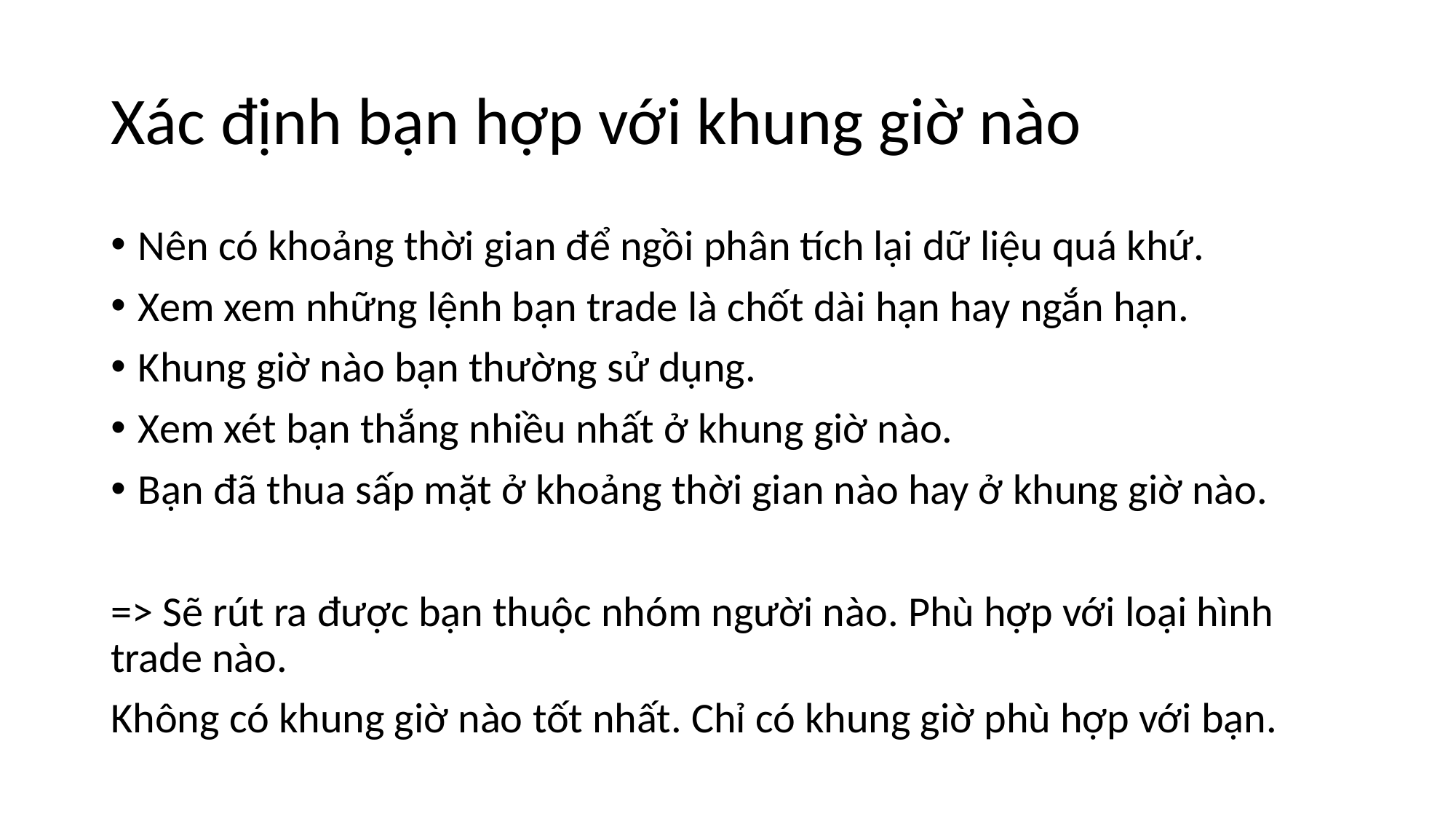

# Xác định bạn hợp với khung giờ nào
Nên có khoảng thời gian để ngồi phân tích lại dữ liệu quá khứ.
Xem xem những lệnh bạn trade là chốt dài hạn hay ngắn hạn.
Khung giờ nào bạn thường sử dụng.
Xem xét bạn thắng nhiều nhất ở khung giờ nào.
Bạn đã thua sấp mặt ở khoảng thời gian nào hay ở khung giờ nào.

=> Sẽ rút ra được bạn thuộc nhóm người nào. Phù hợp với loại hình trade nào.
Không có khung giờ nào tốt nhất. Chỉ có khung giờ phù hợp với bạn.